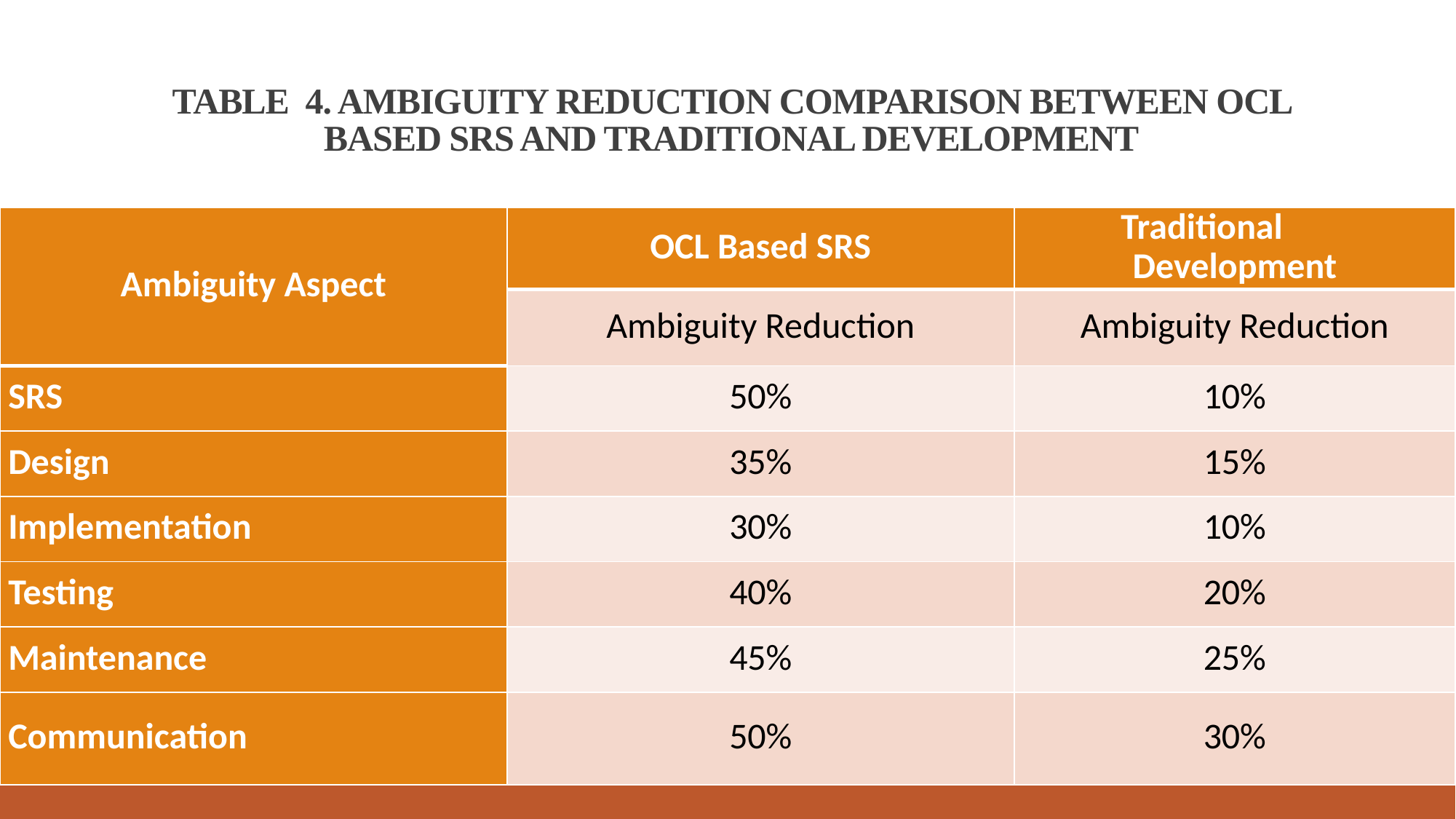

# Table  4. Ambiguity Reduction Comparison Between Ocl Based Srs And Traditional Development
| Ambiguity Aspect | OCL Based SRS | Traditional Development |
| --- | --- | --- |
|  | Ambiguity Reduction | Ambiguity Reduction |
| SRS | 50% | 10% |
| Design | 35% | 15% |
| Implementation | 30% | 10% |
| Testing | 40% | 20% |
| Maintenance | 45% | 25% |
| Communication | 50% | 30% |